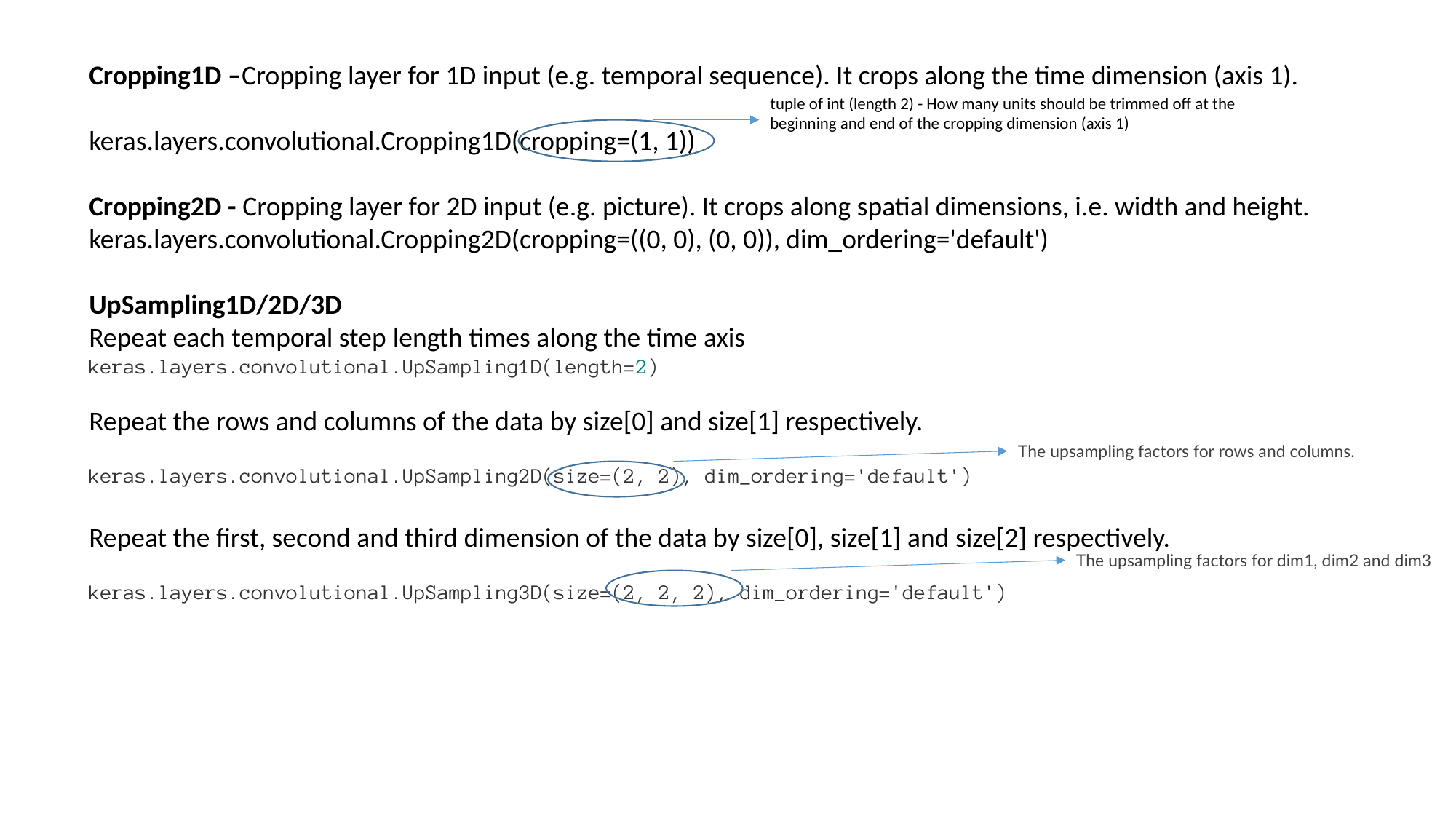

Cropping1D –Cropping layer for 1D input (e.g. temporal sequence). It crops along the time dimension (axis 1).

keras.layers.convolutional.Cropping1D(cropping=(1, 1))

Cropping2D - Cropping layer for 2D input (e.g. picture). It crops along spatial dimensions, i.e. width and height.
keras.layers.convolutional.Cropping2D(cropping=((0, 0), (0, 0)), dim_ordering='default')

UpSampling1D/2D/3D
Repeat each temporal step length times along the time axis
keras.layers.convolutional.UpSampling1D(length=2)

Repeat the rows and columns of the data by size[0] and size[1] respectively.

keras.layers.convolutional.UpSampling2D(size=(2, 2), dim_ordering='default')

Repeat the first, second and third dimension of the data by size[0], size[1] and size[2] respectively.

keras.layers.convolutional.UpSampling3D(size=(2, 2, 2), dim_ordering='default')

tuple of int (length 2) - How many units should be trimmed off at the beginning and end of the cropping dimension (axis 1)

The upsampling factors for rows and columns.

The upsampling factors for dim1, dim2 and dim3